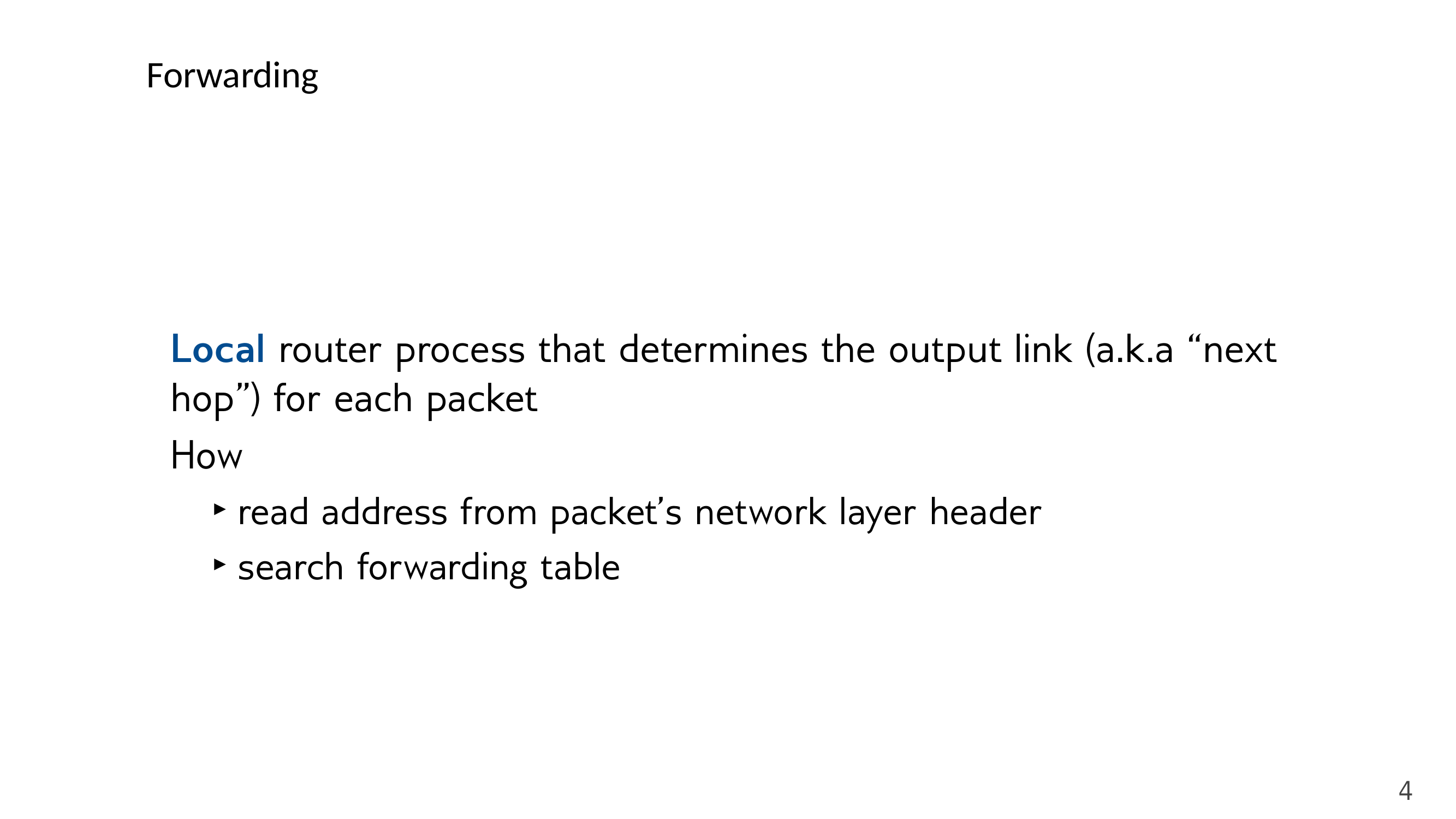

# Forwarding
Local router process that determines the output link (a.k.a “next hop”) for each packet
How
read address from packet’s network layer header
search forwarding table
4